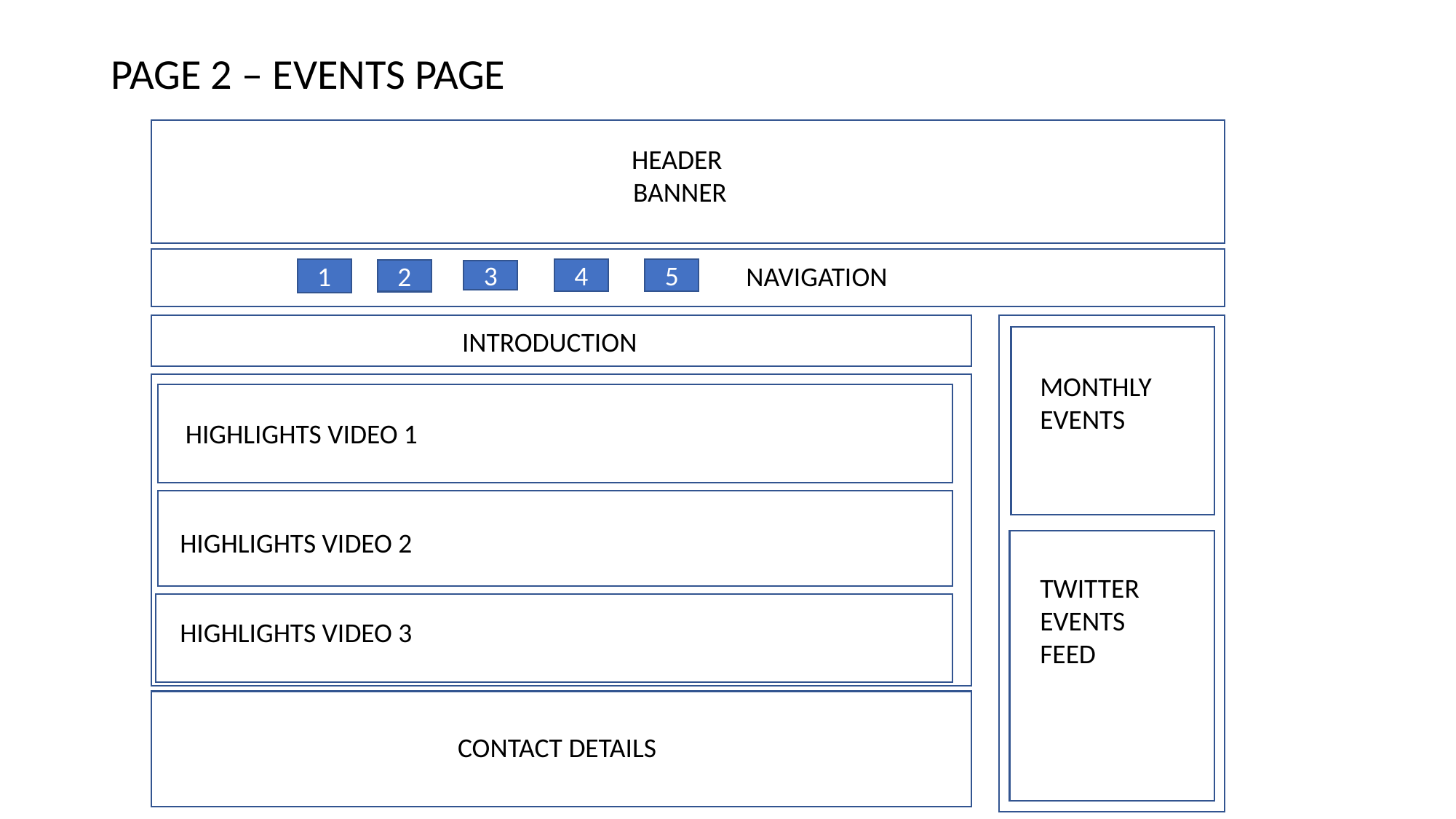

# PAGE 2 – EVENTS PAGE
HE
	HEADER
	BANNER
N
NAVIGATION
1
4
5
2
3

INTRODUCTION

MONTHLY EVENTS
BODI

HIGHLIGHTS VIDEO 1

HIGHLIGHTS VIDEO 2

TWITTER EVENTS FEED

HIGHLIGHTS VIDEO 3

CONTACT DETAILS